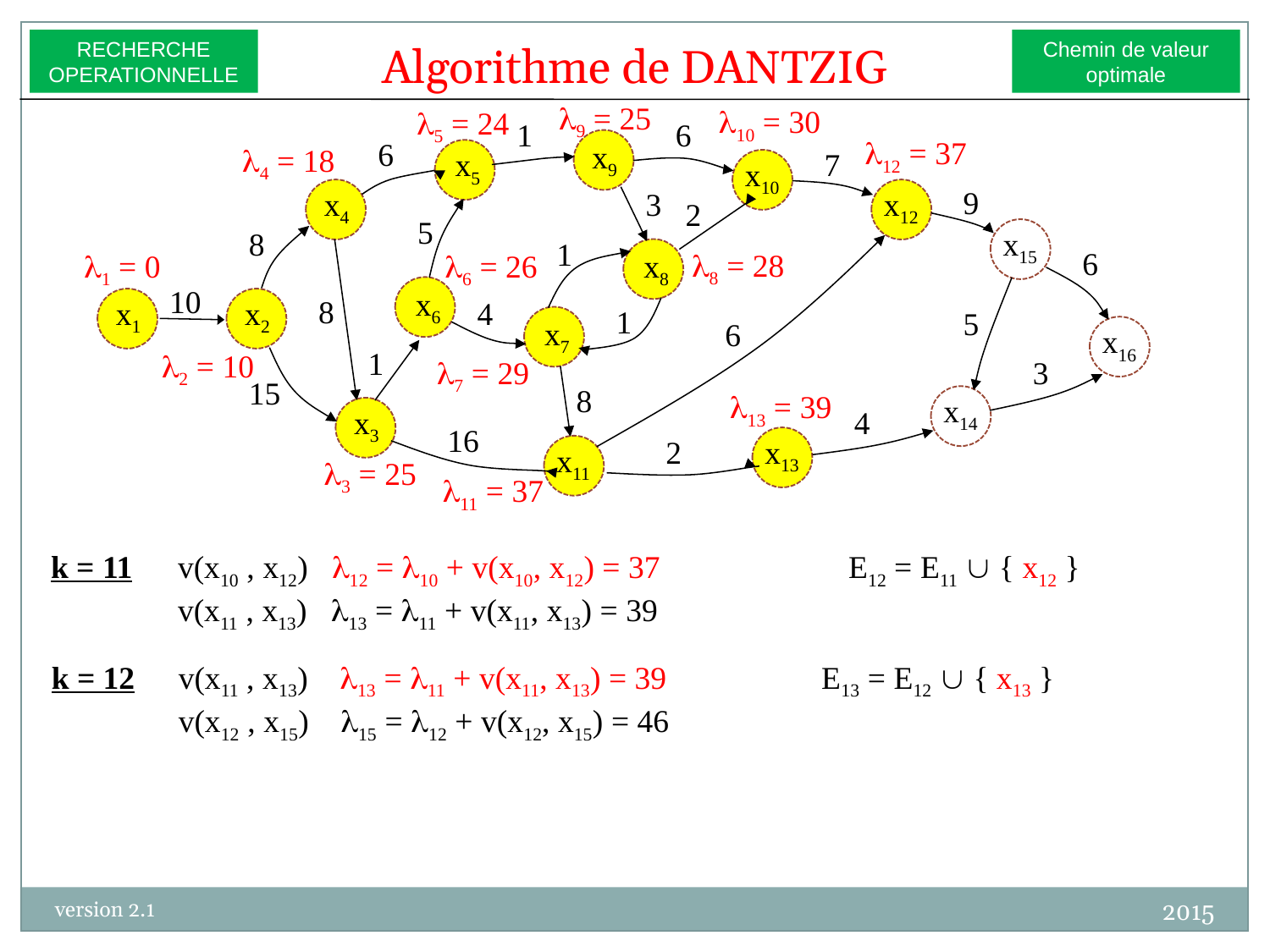

RECHERCHE
OPERATIONNELLE
Chemin de valeur
optimale
Algorithme de DANTZIG
λ9 = 25
λ10 = 30
λ5 = 24
1
6
λ12 = 37
6

x9
λ4 = 18
x5
7

x10

9
x4
3
x12

2

5

8
x15

1

6
λ8 = 28

λ1 = 0
λ6 = 26
x8

10

x6
8
x1
x2
4

1
5

x7
6
x16

1
λ2 = 10

λ7 = 29
3

15

8
λ13 = 39
x14

x3
4

16
2
x13

x11

λ3 = 25
λ11 = 37

k = 11	v(x10 , x12)   λ12 = λ10 + v(x10, x12) = 37 		 E E12 = E11 ∪ { x12 }
	v(x11 , x13)   λ13 = λ11 + v(x11, x13) = 39
k = 12	v(x11 , x13)    λ13 = λ11 + v(x11, x13) = 39		 E13 = E12 ∪ { x13 }
	v(x12 , x15)    λ15 = λ12 + v(x12, x15) = 46
2015
version 2.1